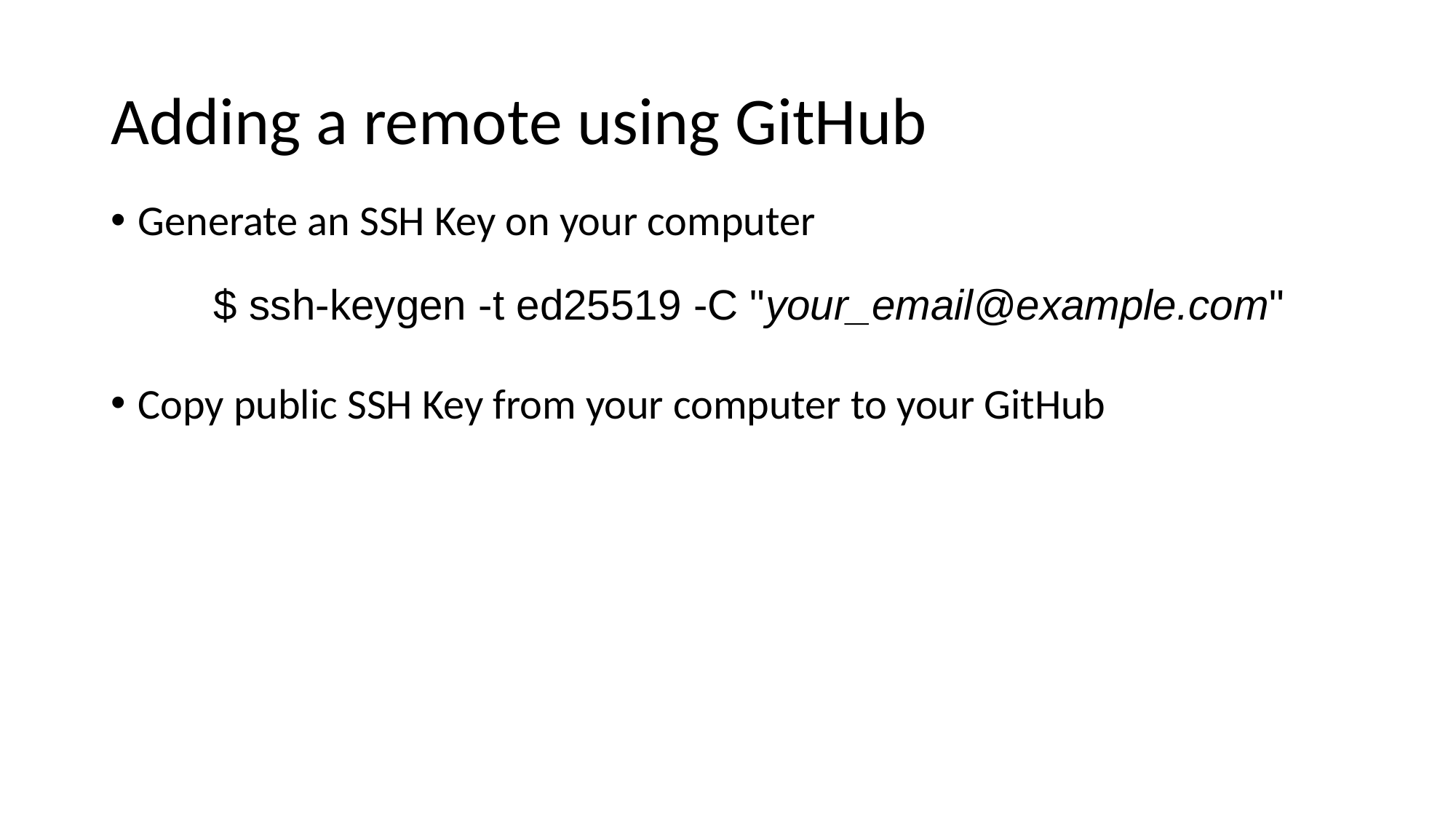

# Adding a remote using GitHub
Generate an SSH Key on your computer

Copy public SSH Key from your computer to your GitHub

$ ssh-keygen -t ed25519 -C "your_email@example.com"